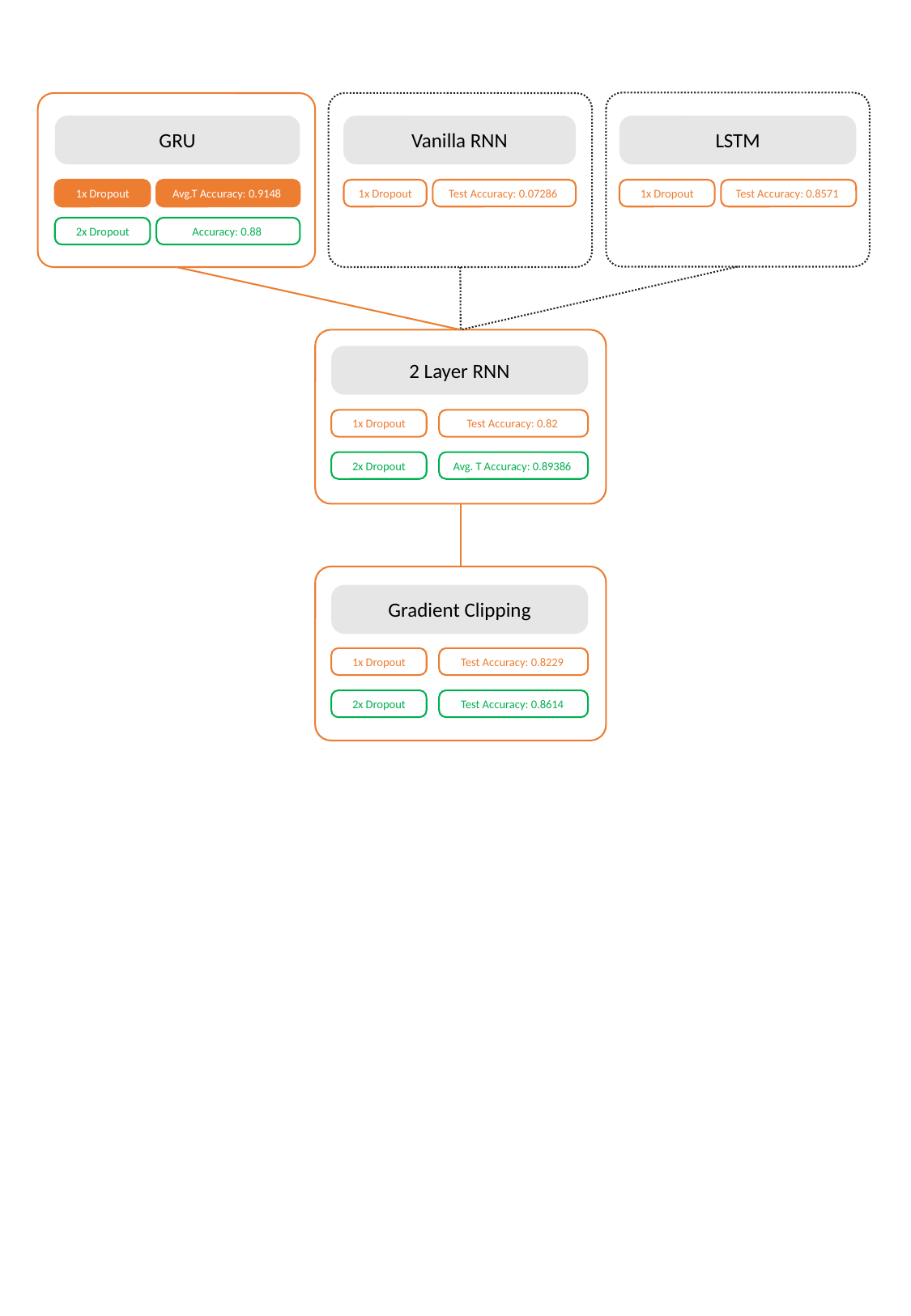

GRU
1x Dropout
Avg.T Accuracy: 0.9148
2x Dropout
Accuracy: 0.88
Vanilla RNN
1x Dropout
Test Accuracy: 0.07286
LSTM
1x Dropout
Test Accuracy: 0.8571

2 Layer RNN
1x Dropout
Test Accuracy: 0.82
2x Dropout
Avg. T Accuracy: 0.89386

Gradient Clipping
1x Dropout
Test Accuracy: 0.8229
2x Dropout
Test Accuracy: 0.8614